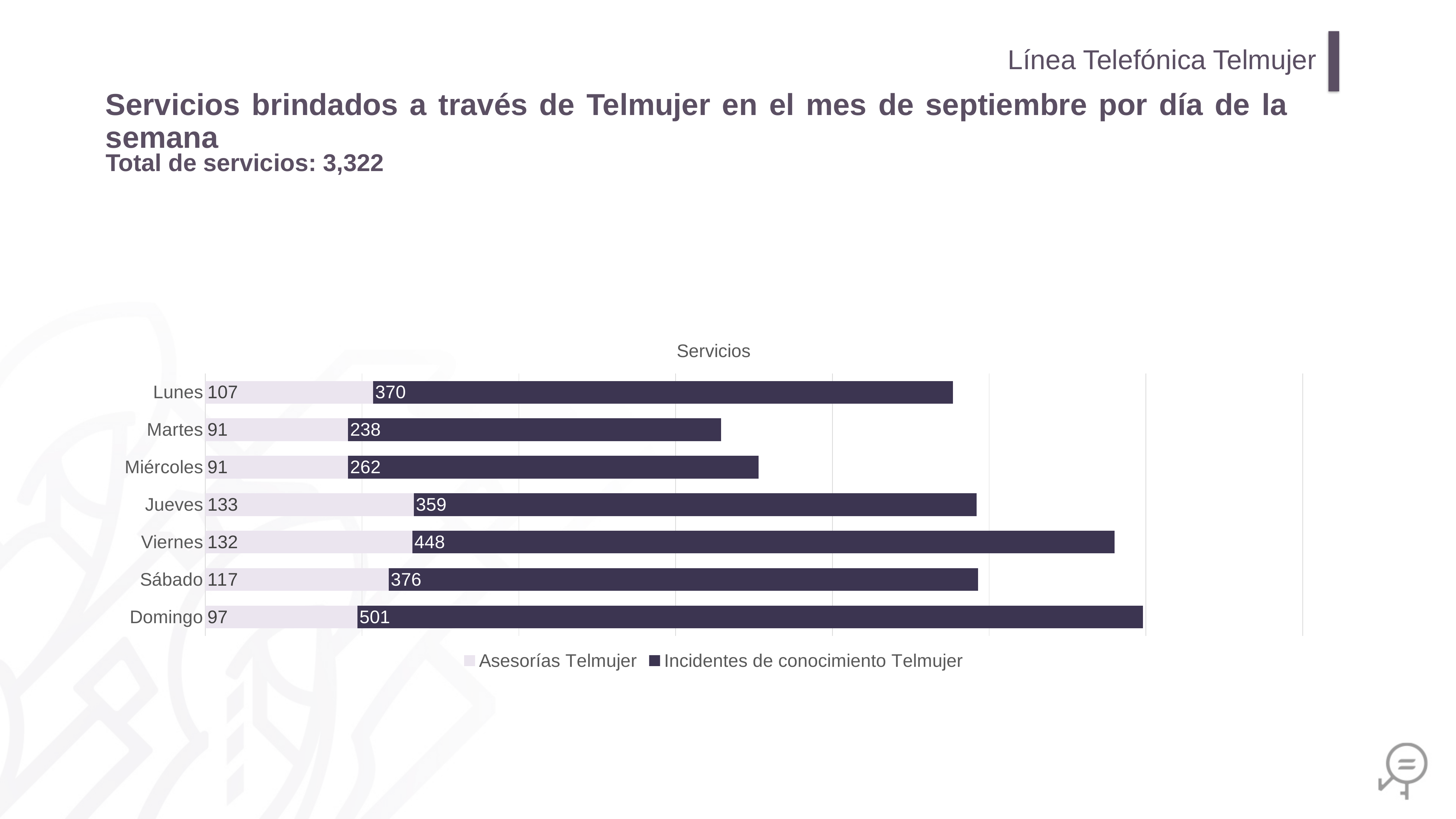

Línea Telefónica Telmujer
Servicios brindados a través de Telmujer en el mes de septiembre por día de la semana
Total de servicios: 3,322

### Chart: Servicios

| Category | Asesorías Telmujer | Incidentes de conocimiento Telmujer |
|---|---|---|
| Domingo | 97.0 | 501.0 |
| Sábado | 117.0 | 376.0 |
| Viernes | 132.0 | 448.0 |
| Jueves | 133.0 | 359.0 |
| Miércoles | 91.0 | 262.0 |
| Martes | 91.0 | 238.0 |
| Lunes | 107.0 | 370.0 |